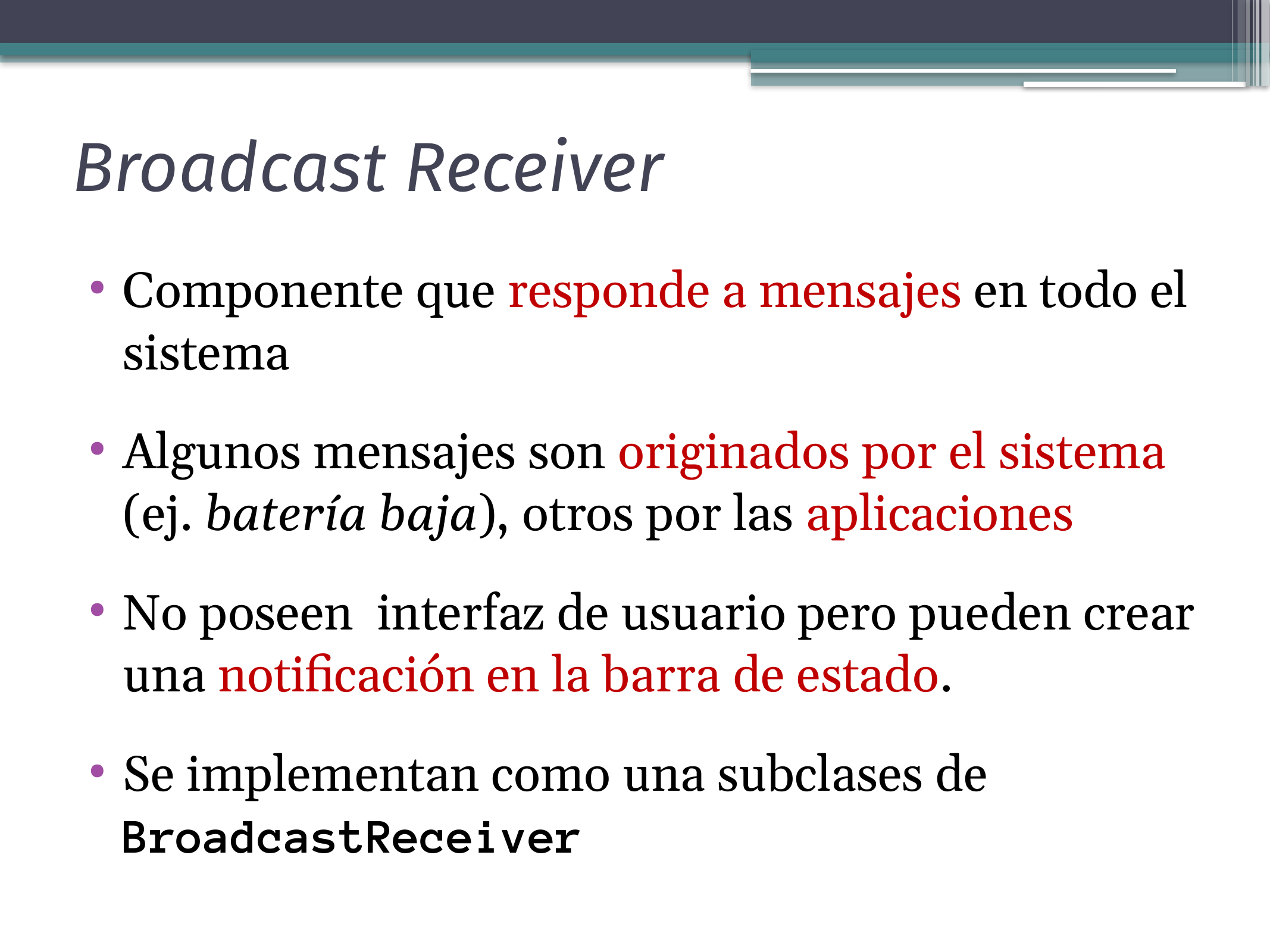

# Broadcast Receiver
Componente que responde a mensajes en todo el sistema
Algunos mensajes son originados por el sistema (ej. batería baja), otros por las aplicaciones
No poseen  interfaz de usuario pero pueden crear una notificación en la barra de estado.
Se implementan como una subclases de BroadcastReceiver